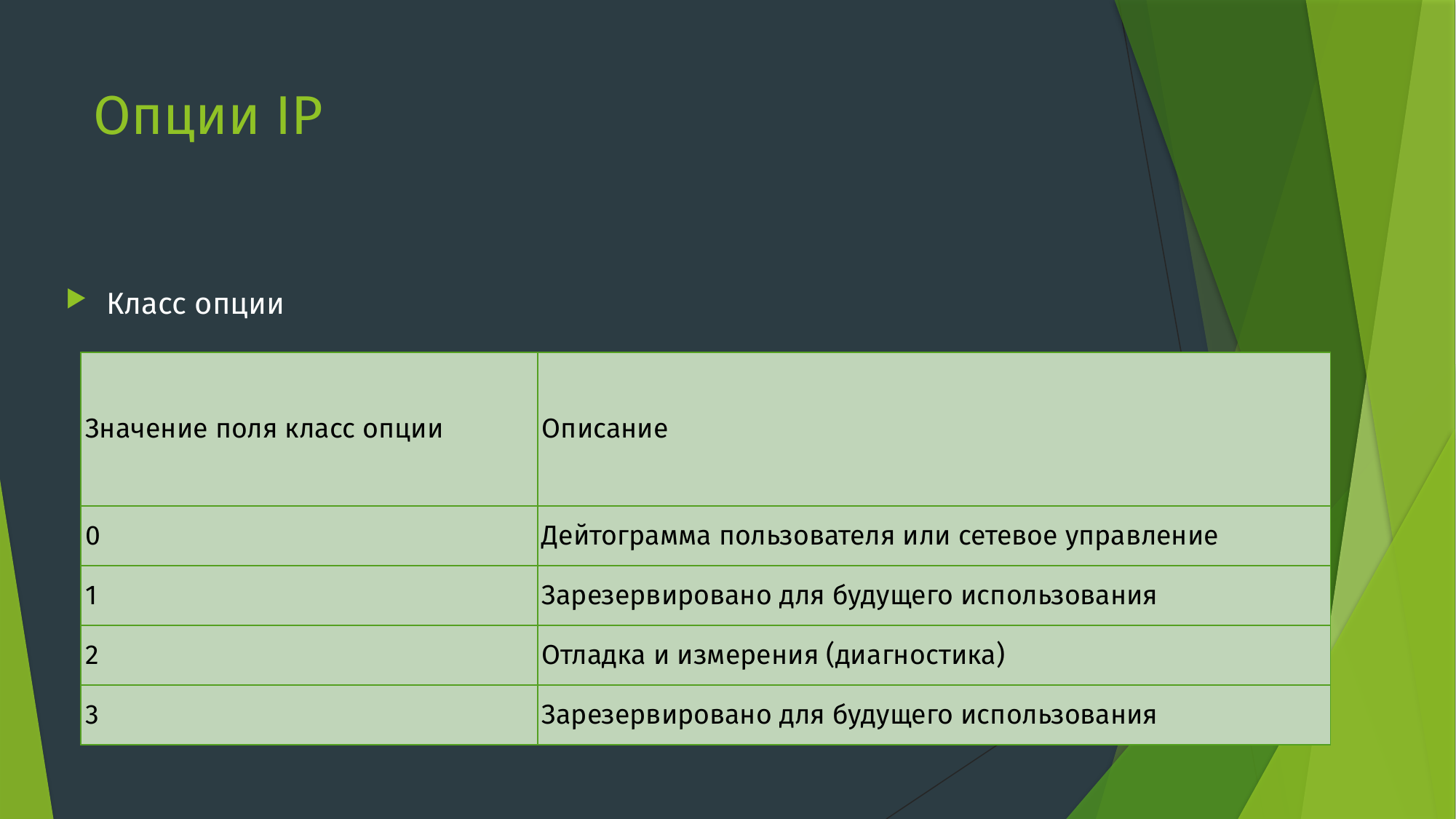

# Опции IP
Класс опции

| Значение поля класс опции | Описание |
| --- | --- |
| 0 | Дейтограмма пользователя или сетевое управление |
| 1 | Зарезервировано для будущего использования |
| 2 | Отладка и измерения (диагностика) |
| 3 | Зарезервировано для будущего использования |